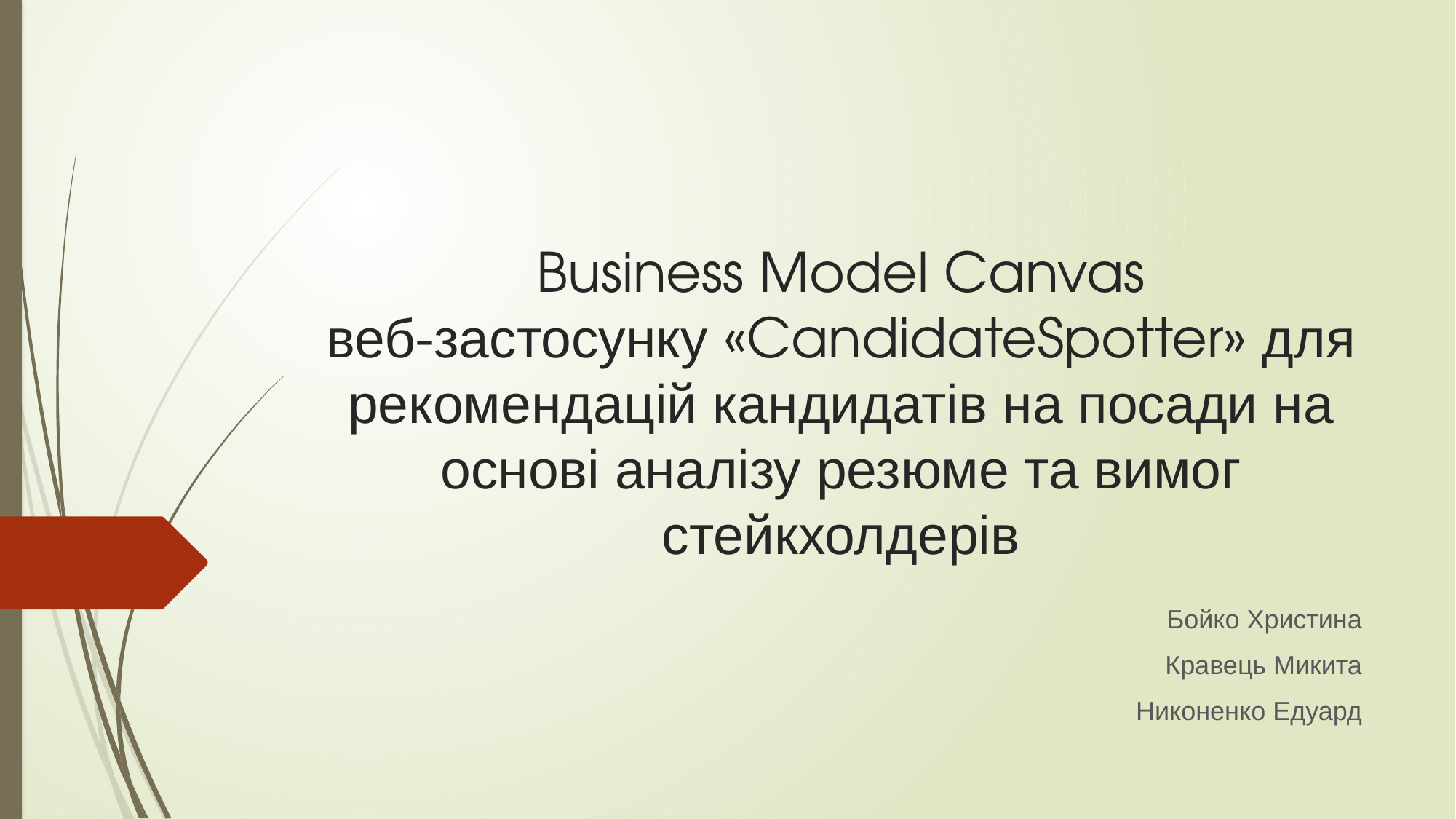

# Business Model Canvas веб-застосунку «CandidateSpotter» для рекомендацій кандидатів на посади на основі аналізу резюме та вимог стейкхолдерів
Бойко Христина
Кравець Микита
Никоненко Едуард